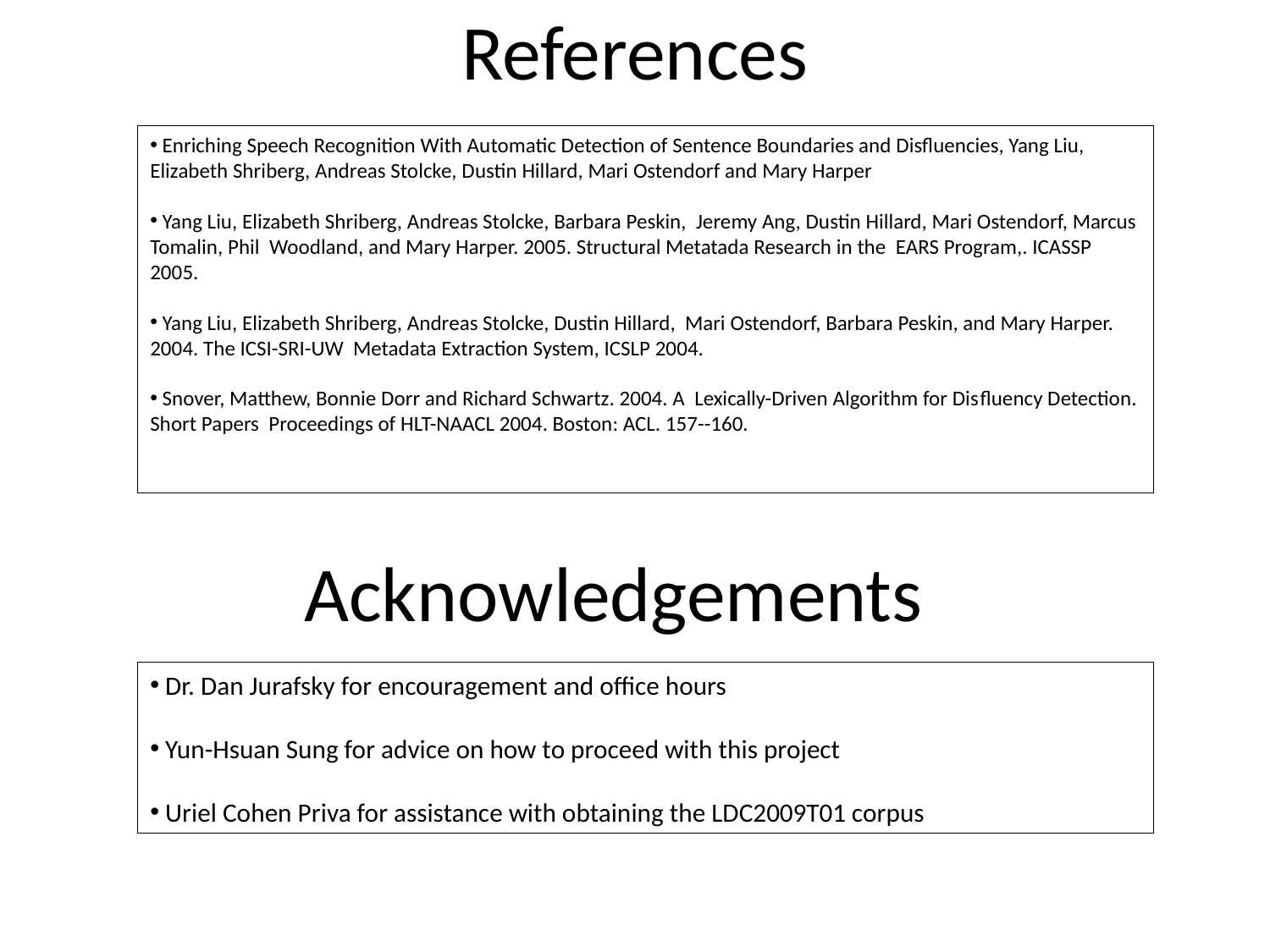

# References
 Enriching Speech Recognition With Automatic Detection of Sentence Boundaries and Disﬂuencies, Yang Liu, Elizabeth Shriberg, Andreas Stolcke, Dustin Hillard, Mari Ostendorf and Mary Harper

 Yang Liu, Elizabeth Shriberg, Andreas Stolcke, Barbara Peskin,  Jeremy Ang, Dustin Hillard, Mari Ostendorf, Marcus Tomalin, Phil  Woodland, and Mary Harper. 2005. Structural Metatada Research in the  EARS Program,. ICASSP 2005.

 Yang Liu, Elizabeth Shriberg, Andreas Stolcke, Dustin Hillard,  Mari Ostendorf, Barbara Peskin, and Mary Harper. 2004. The ICSI-SRI-UW  Metadata Extraction System, ICSLP 2004.

 Snover, Matthew, Bonnie Dorr and Richard Schwartz. 2004. A  Lexically-Driven Algorithm for Disfluency Detection. Short Papers  Proceedings of HLT-NAACL 2004. Boston: ACL. 157--160.

Acknowledgements
 Dr. Dan Jurafsky for encouragement and office hours

 Yun-Hsuan Sung for advice on how to proceed with this project

 Uriel Cohen Priva for assistance with obtaining the LDC2009T01 corpus